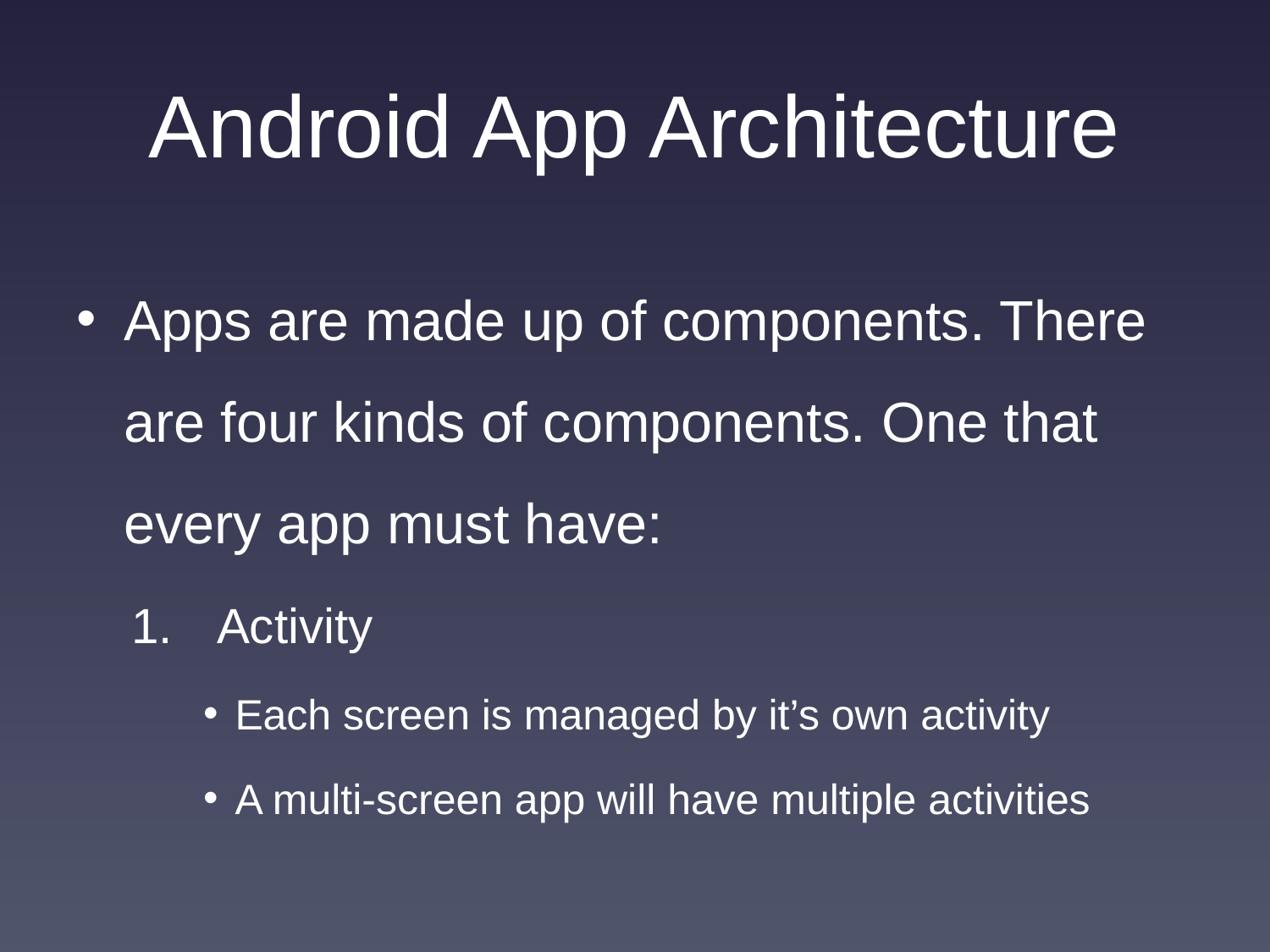

# Android App Architecture
Apps are made up of components. There are four kinds of components. One that every app must have:
 Activity
Each screen is managed by it’s own activity
A multi-screen app will have multiple activities